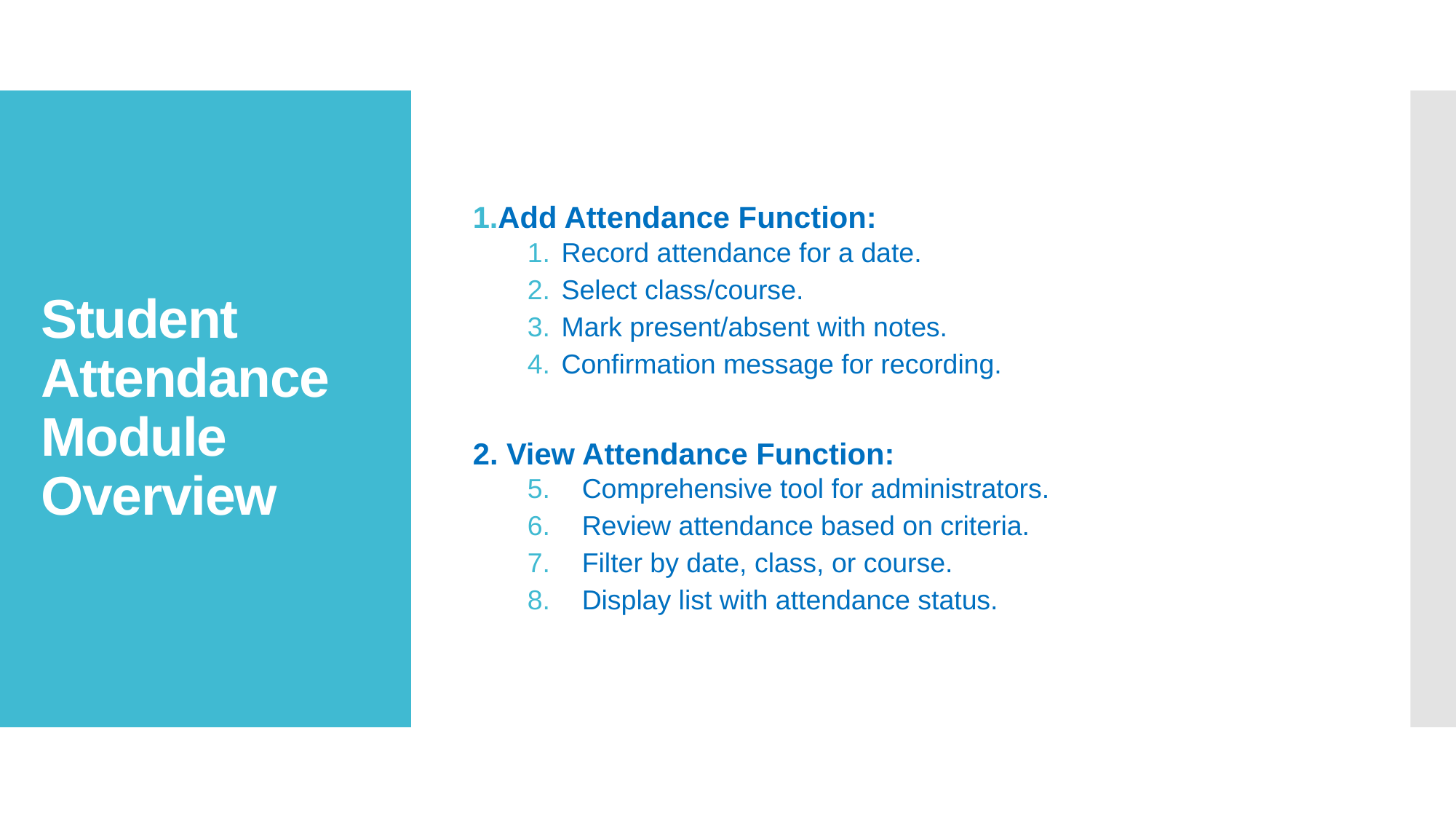

Add Attendance Function:
Record attendance for a date.
Select class/course.
Mark present/absent with notes.
Confirmation message for recording.

2. View Attendance Function:
Comprehensive tool for administrators.
Review attendance based on criteria.
Filter by date, class, or course.
Display list with attendance status.
# Student Attendance Module Overview